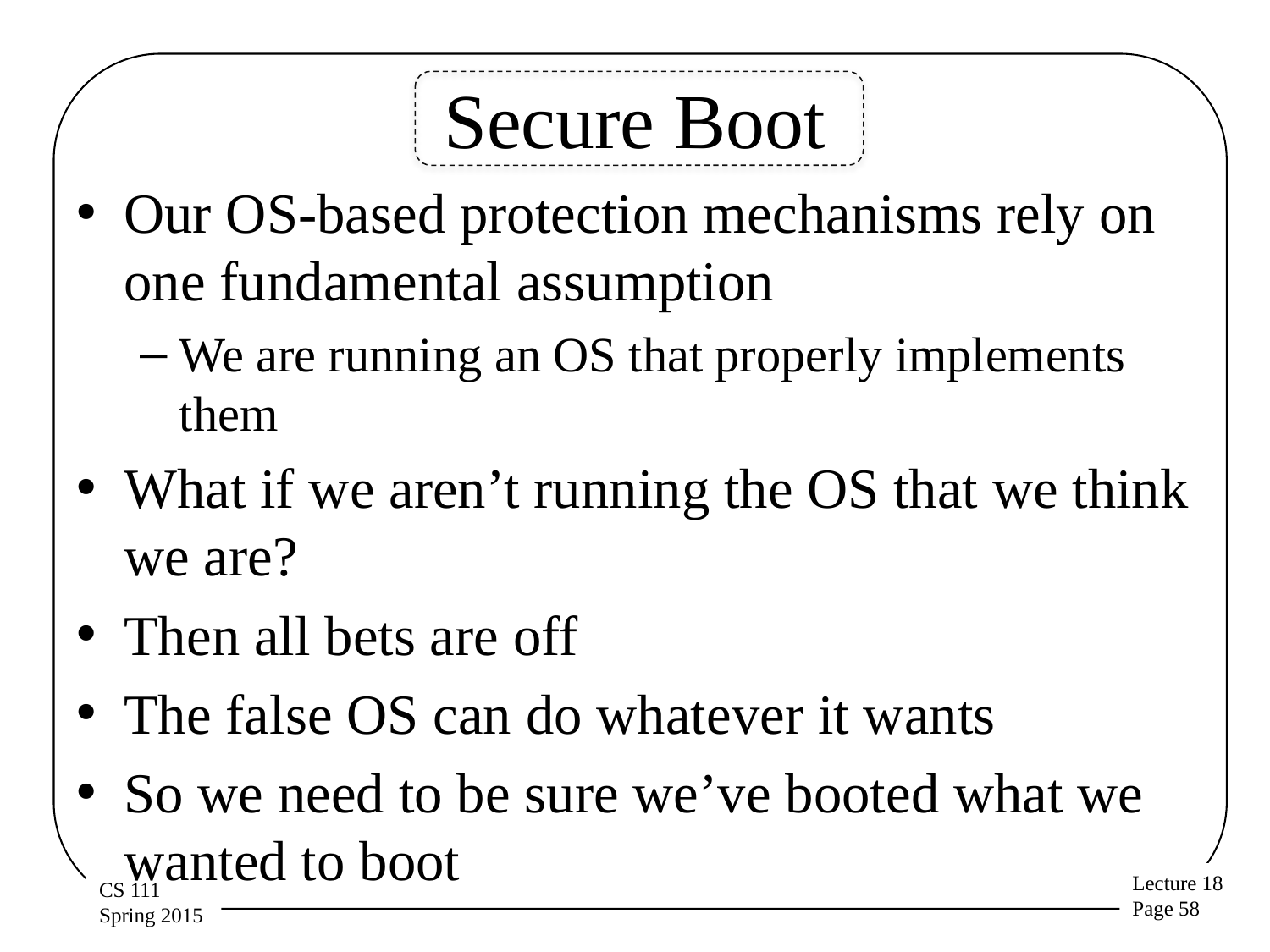

# Secure Boot

Our OS-based protection mechanisms rely on one fundamental assumption
We are running an OS that properly implements them
What if we aren’t running the OS that we think we are?
Then all bets are off
The false OS can do whatever it wants
So we need to be sure we’ve booted what we wanted to boot